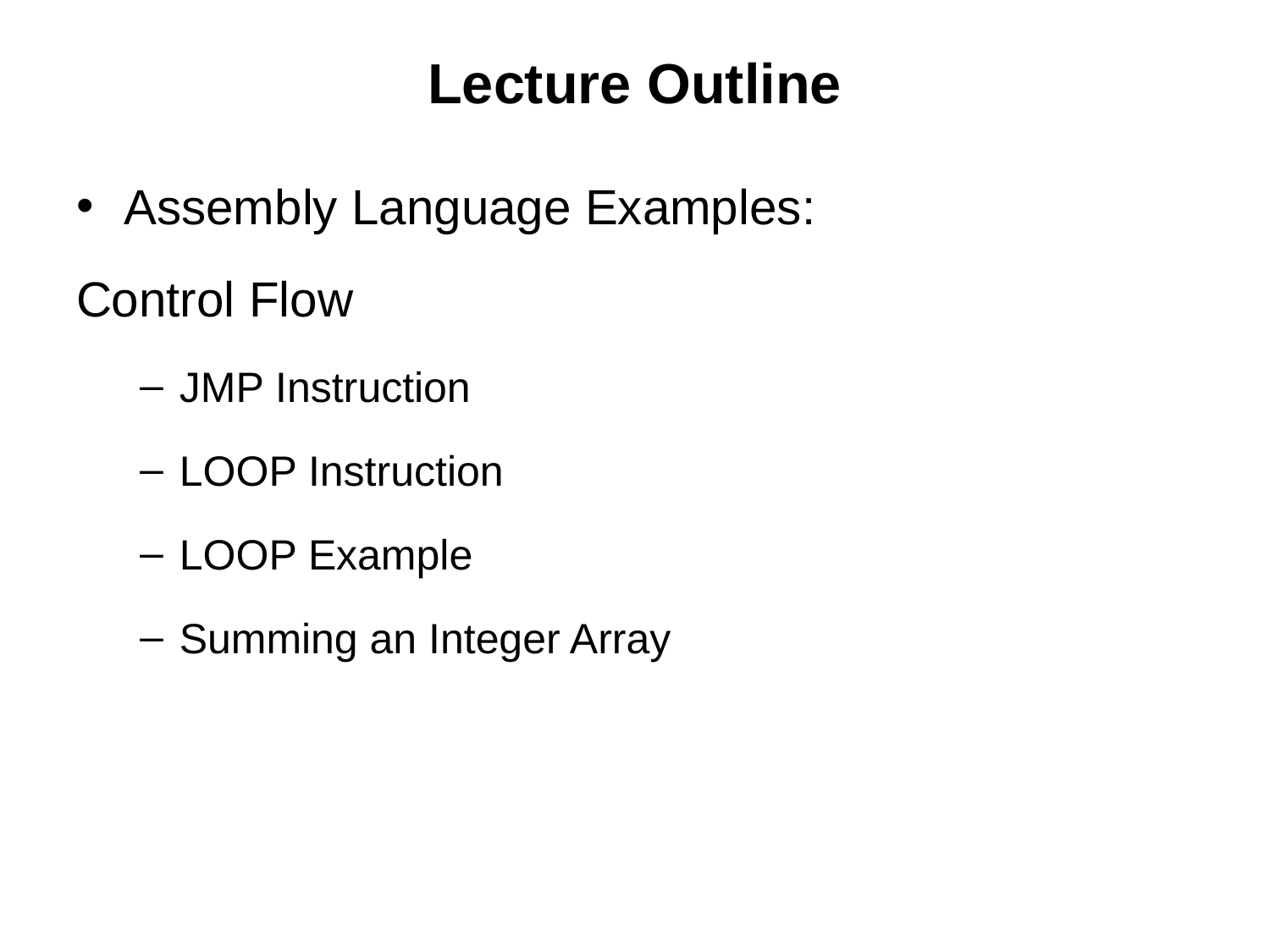

# Lecture Outline
Assembly Language Examples:
Control Flow
JMP Instruction
LOOP Instruction
LOOP Example
Summing an Integer Array